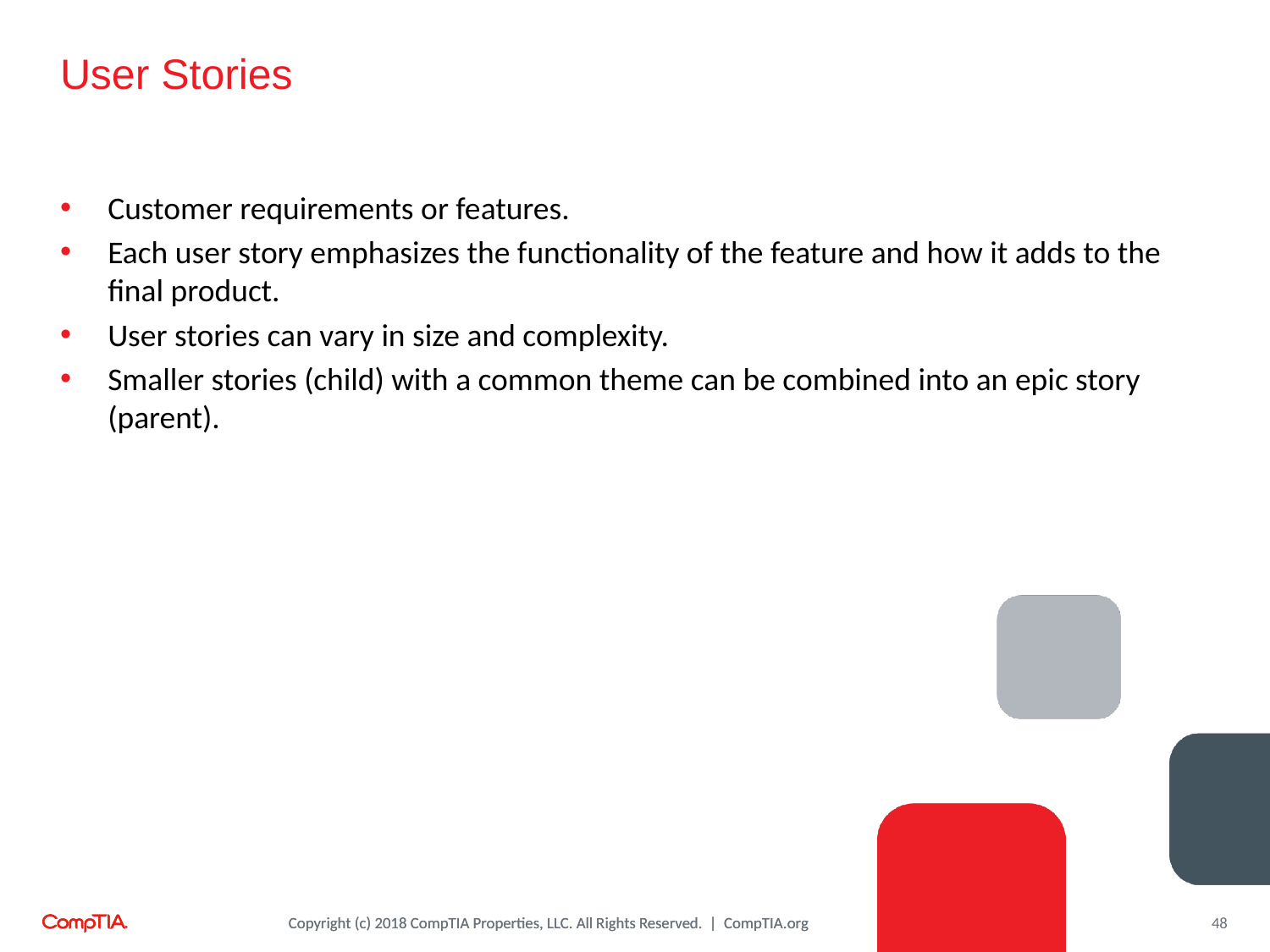

# User Stories
Customer requirements or features.
Each user story emphasizes the functionality of the feature and how it adds to the final product.
User stories can vary in size and complexity.
Smaller stories (child) with a common theme can be combined into an epic story (parent).
48